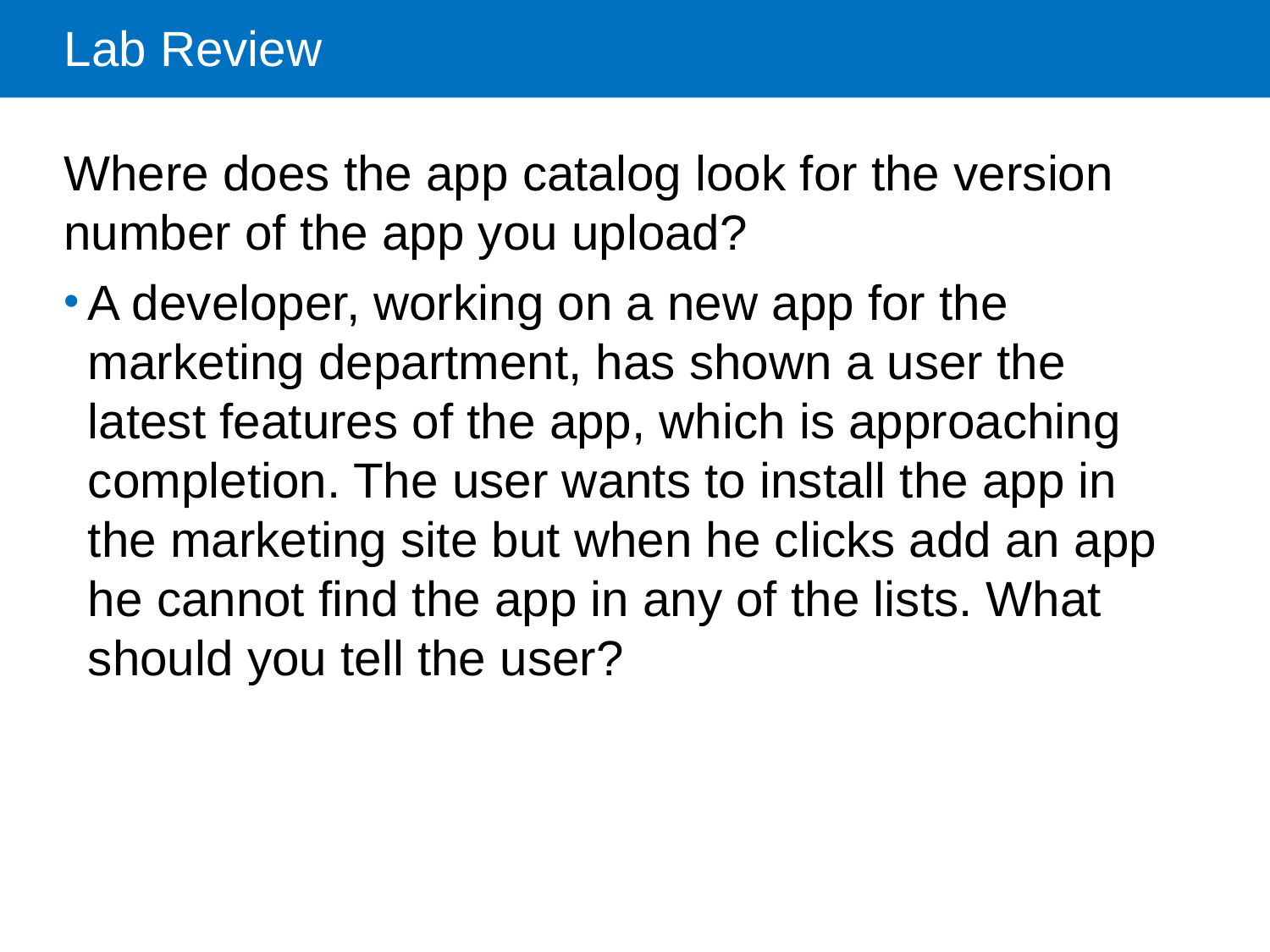

# Lab Review
Where does the app catalog look for the version number of the app you upload?
A developer, working on a new app for the marketing department, has shown a user the latest features of the app, which is approaching completion. The user wants to install the app in the marketing site but when he clicks add an app he cannot find the app in any of the lists. What should you tell the user?